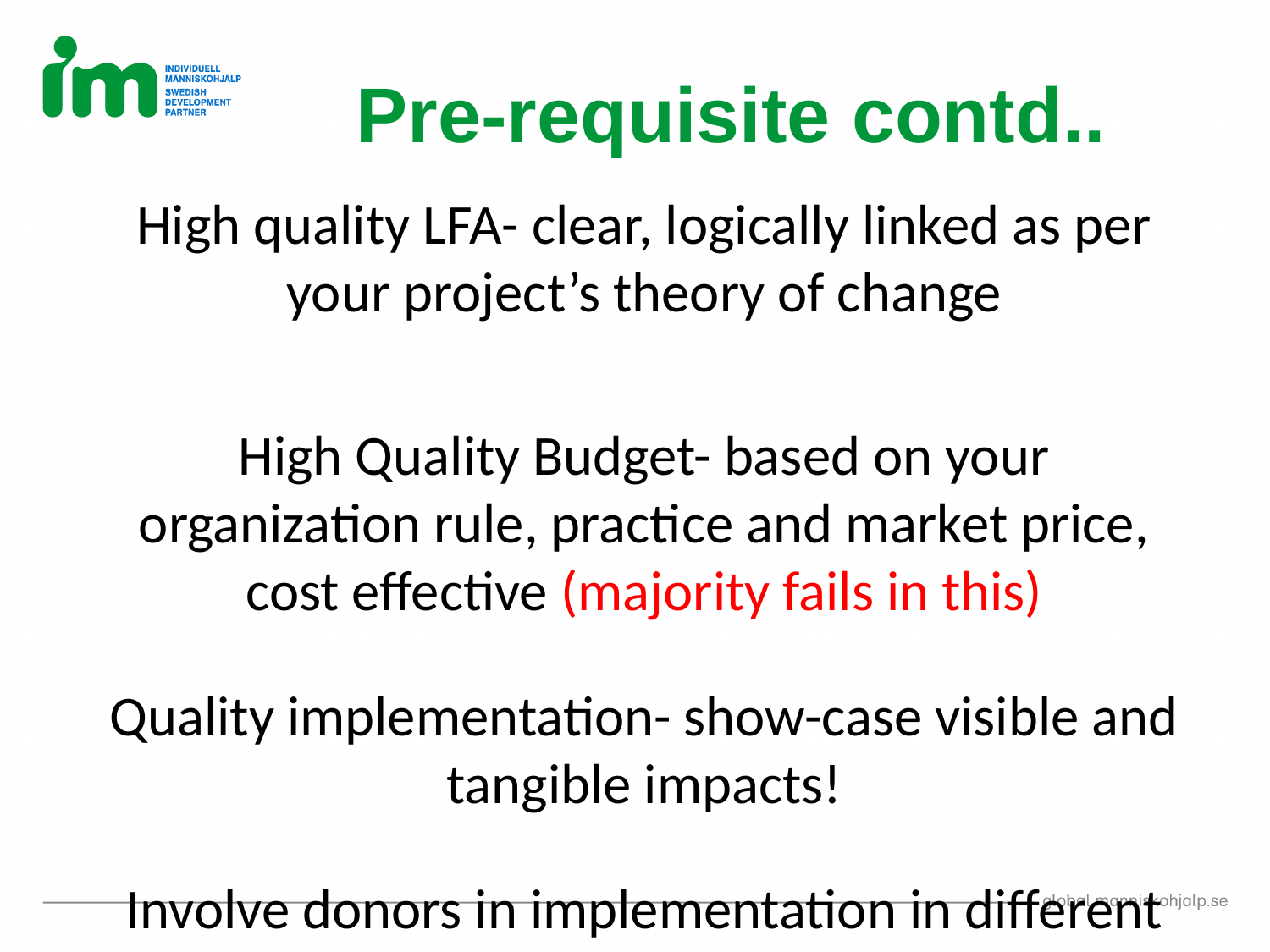

# Pre-requisite contd..
High quality LFA- clear, logically linked as per your project’s theory of change

High Quality Budget- based on your organization rule, practice and market price, cost effective (majority fails in this)

Quality implementation- show-case visible and tangible impacts!

Involve donors in implementation in different ways! Strategic philanthropy or partnership